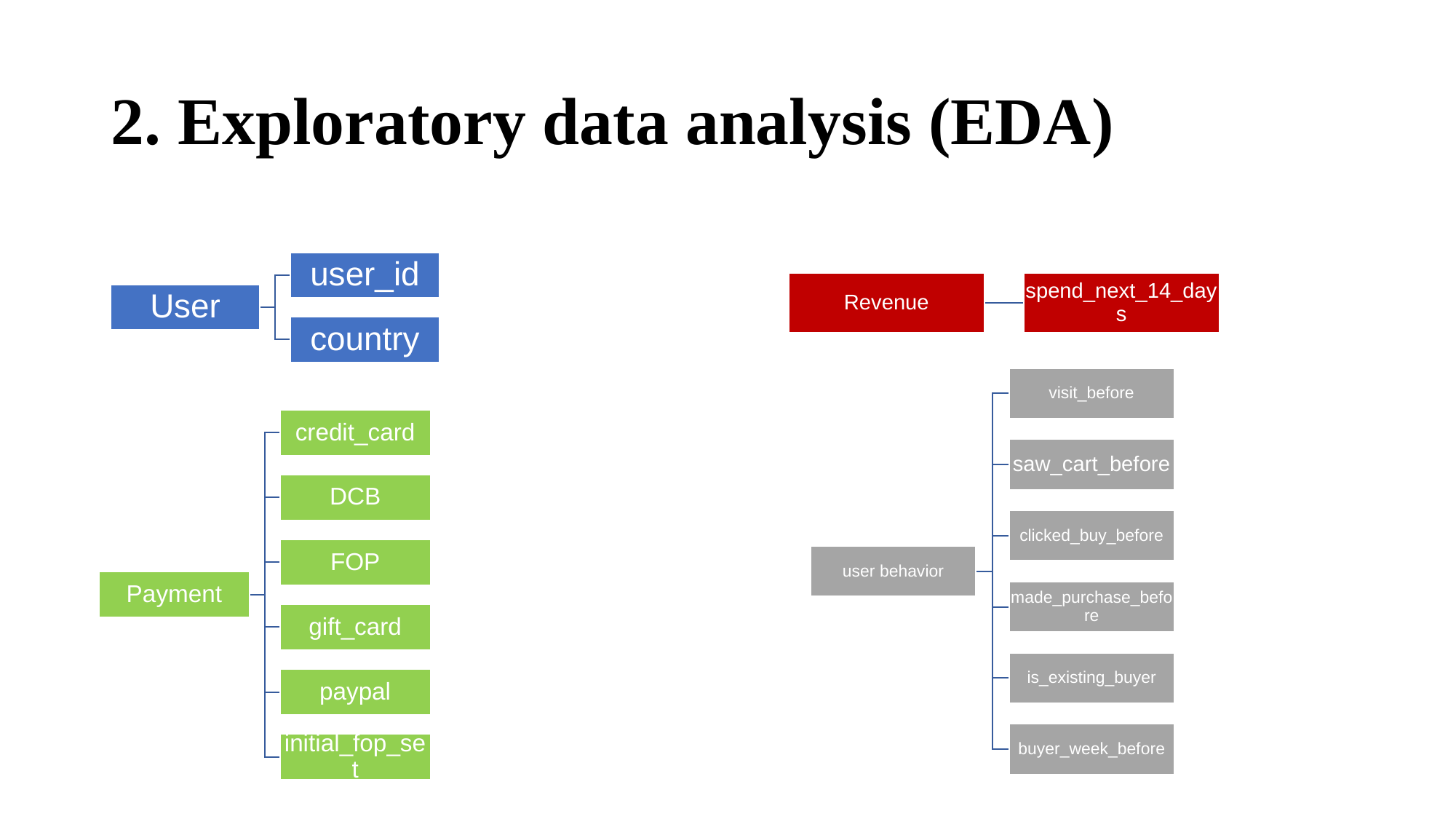

# 2. Exploratory data analysis (EDA)
User
user_id
country
Revenue
spend_next_14_days
user behavior
visit_before
saw_cart_before
clicked_buy_before
made_purchase_before
is_existing_buyer
buyer_week_before
Payment
credit_card
DCB
FOP
gift_card
paypal
initial_fop_set